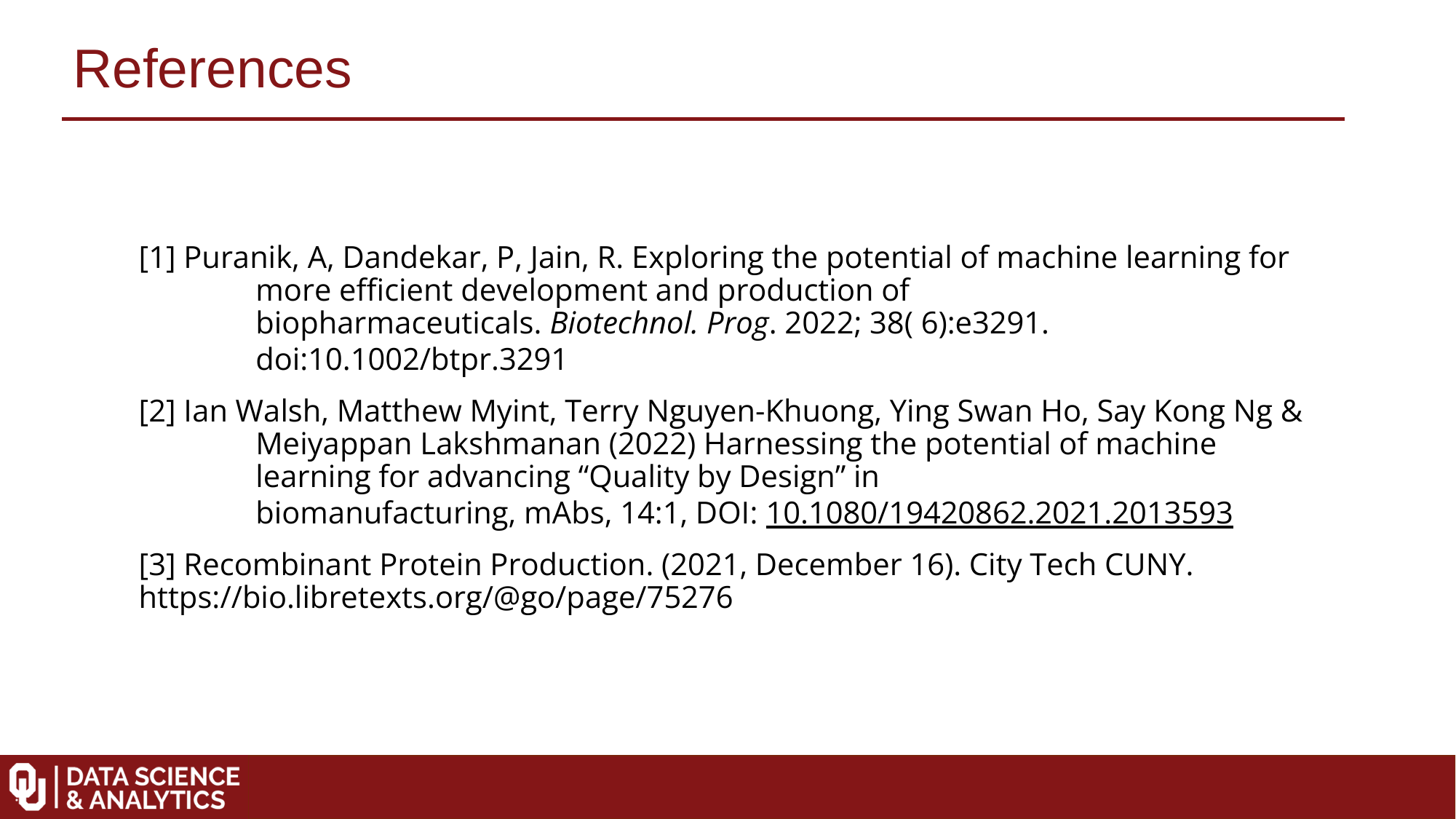

References
[1] Puranik, A, Dandekar, P, Jain, R. Exploring the potential of machine learning for	 more efficient development and production of				 biopharmaceuticals. Biotechnol. Prog. 2022; 38( 6):e3291.			 doi:10.1002/btpr.3291
[2] Ian Walsh, Matthew Myint, Terry Nguyen-Khuong, Ying Swan Ho, Say Kong Ng &	 Meiyappan Lakshmanan (2022) Harnessing the potential of machine		 learning for advancing “Quality by Design” in					 biomanufacturing, mAbs, 14:1, DOI: 10.1080/19420862.2021.2013593
[3] Recombinant Protein Production. (2021, December 16). City Tech CUNY.	https://bio.libretexts.org/@go/page/75276